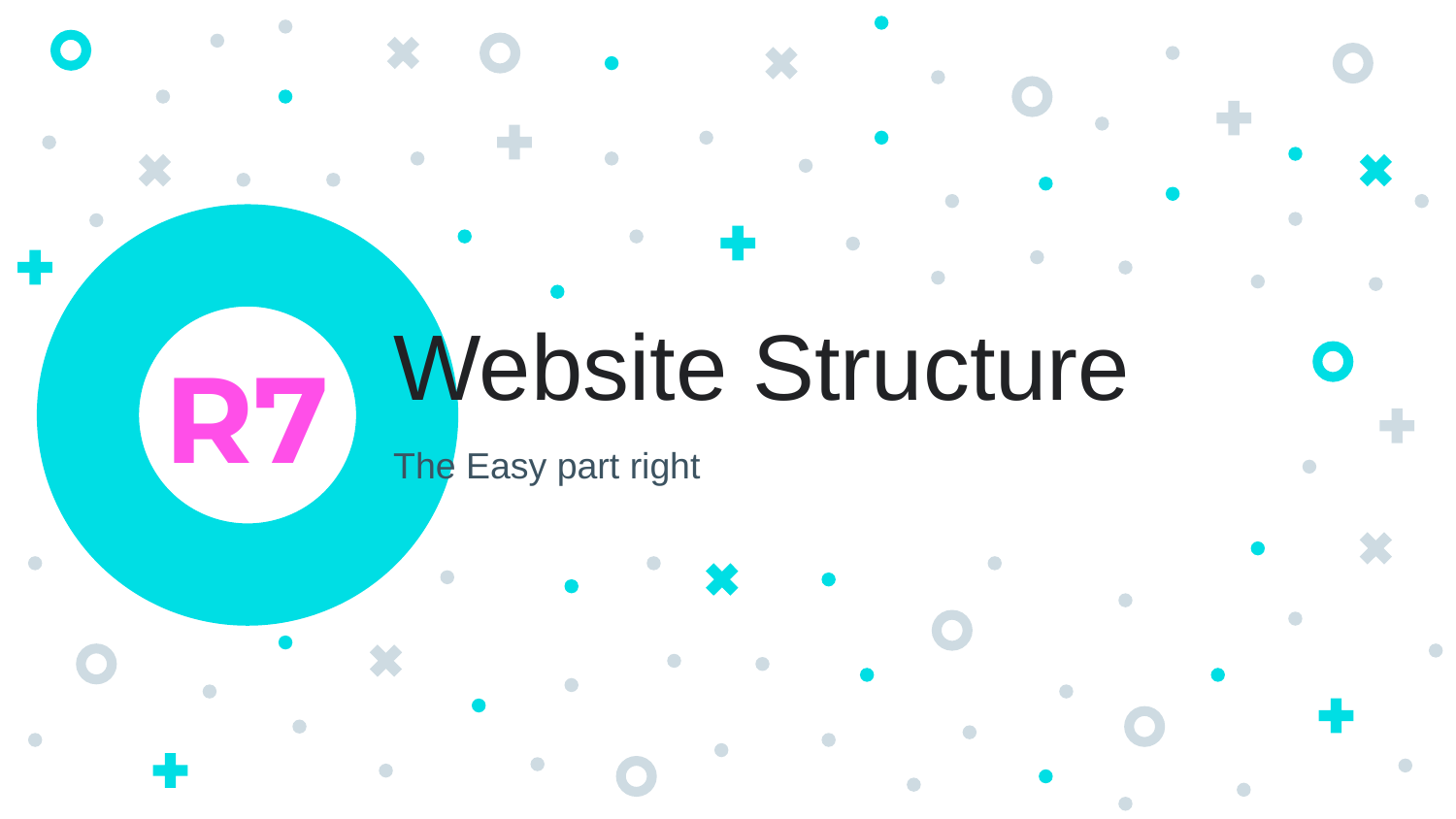

R7
# Website Structure
The Easy part right